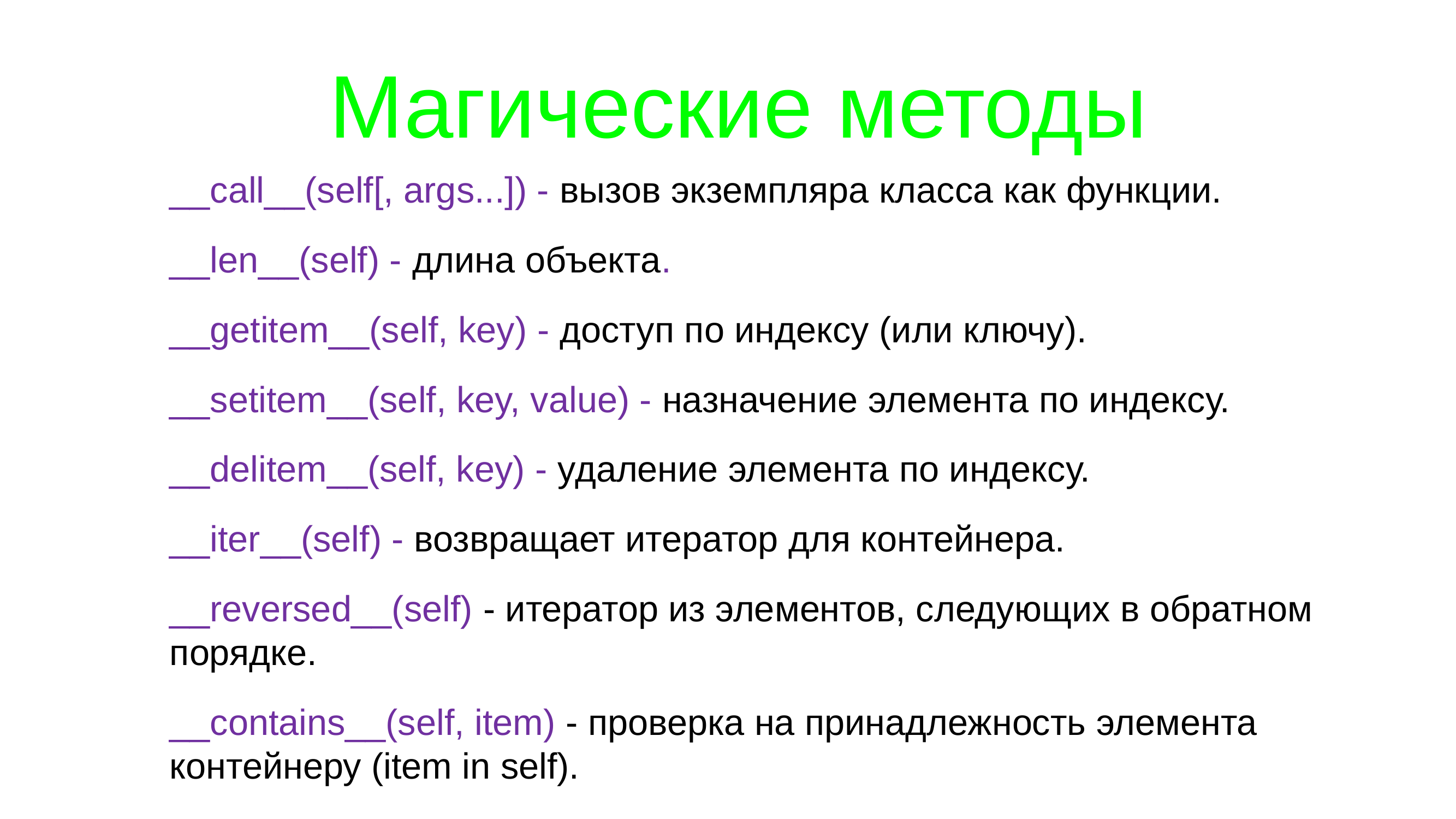

# Магические методы
__call__(self[, args...]) - вызов экземпляра класса как функции.
__len__(self) - длина объекта.
__getitem__(self, key) - доступ по индексу (или ключу).
__setitem__(self, key, value) - назначение элемента по индексу.
__delitem__(self, key) - удаление элемента по индексу.
__iter__(self) - возвращает итератор для контейнера.
__reversed__(self) - итератор из элементов, следующих в обратном порядке.
__contains__(self, item) - проверка на принадлежность элемента контейнеру (item in self).